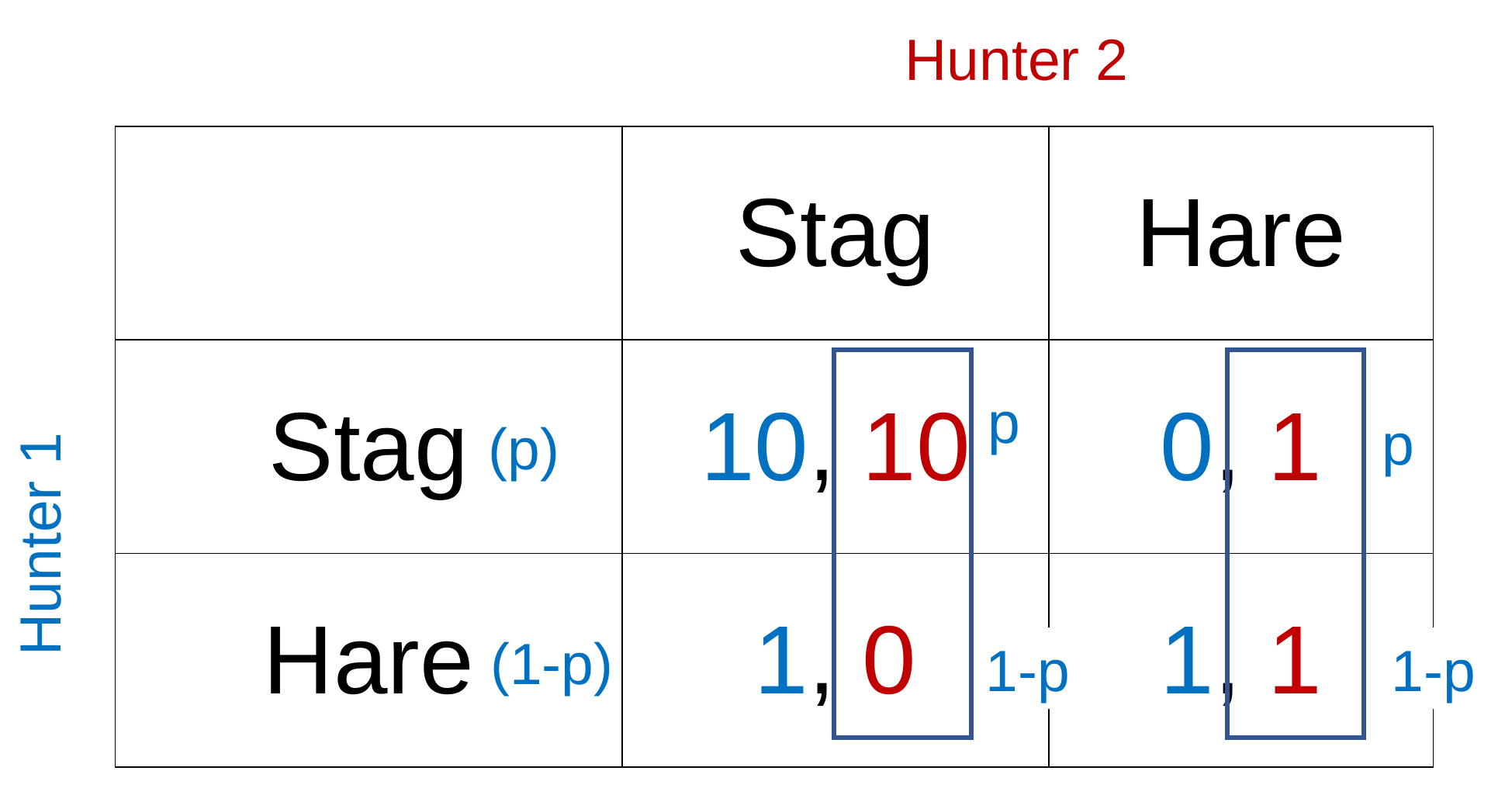

Hunter 2
|  | Stag | Hare |
| --- | --- | --- |
| Stag | 10, 10 | 0, 1 |
| Hare | 1, 0 | 1, 1 |

p
p
(p)
Hunter 1
(1-p)
1-p
1-p